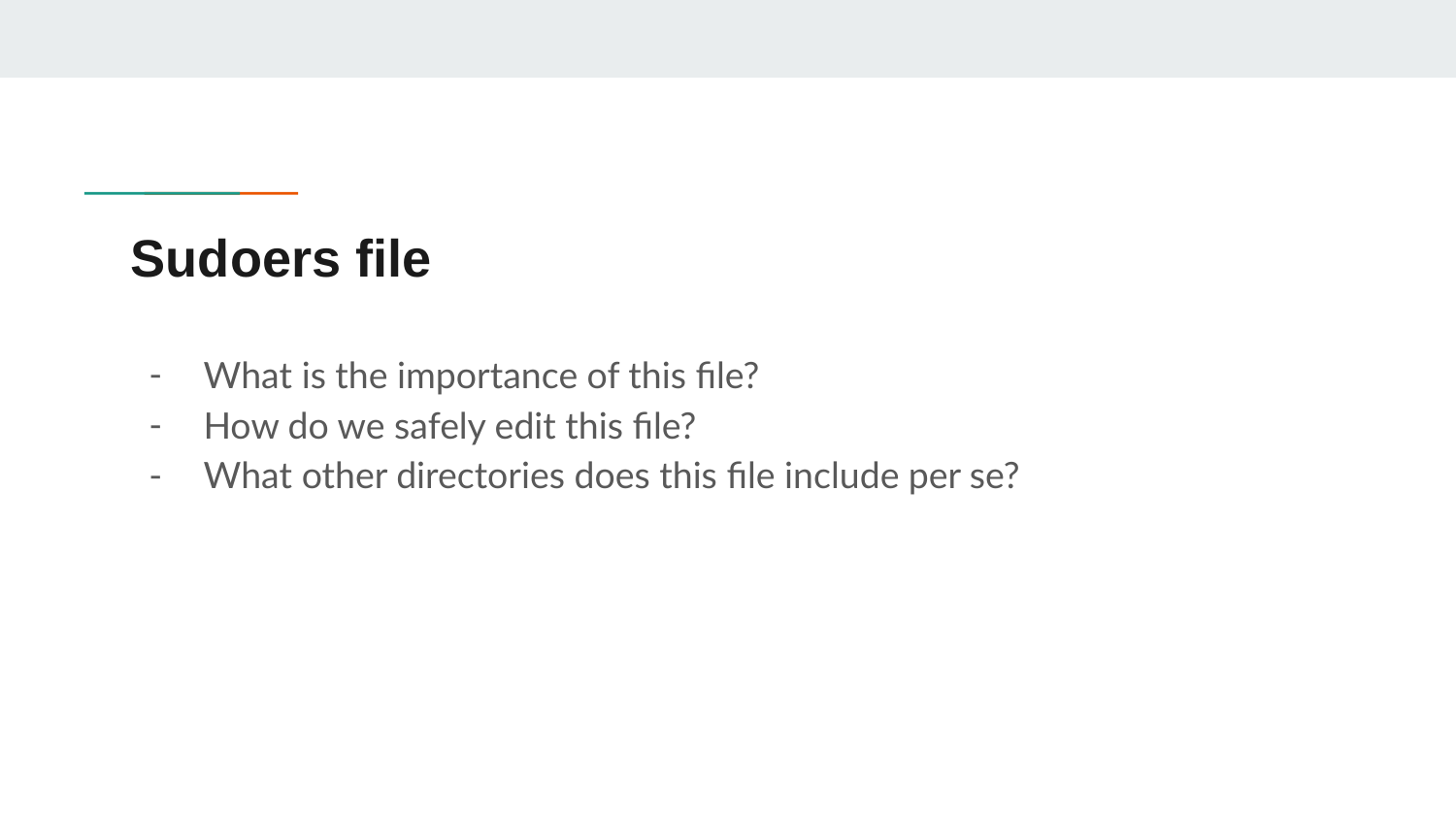

# Sudoers file
What is the importance of this file?
How do we safely edit this file?
What other directories does this file include per se?